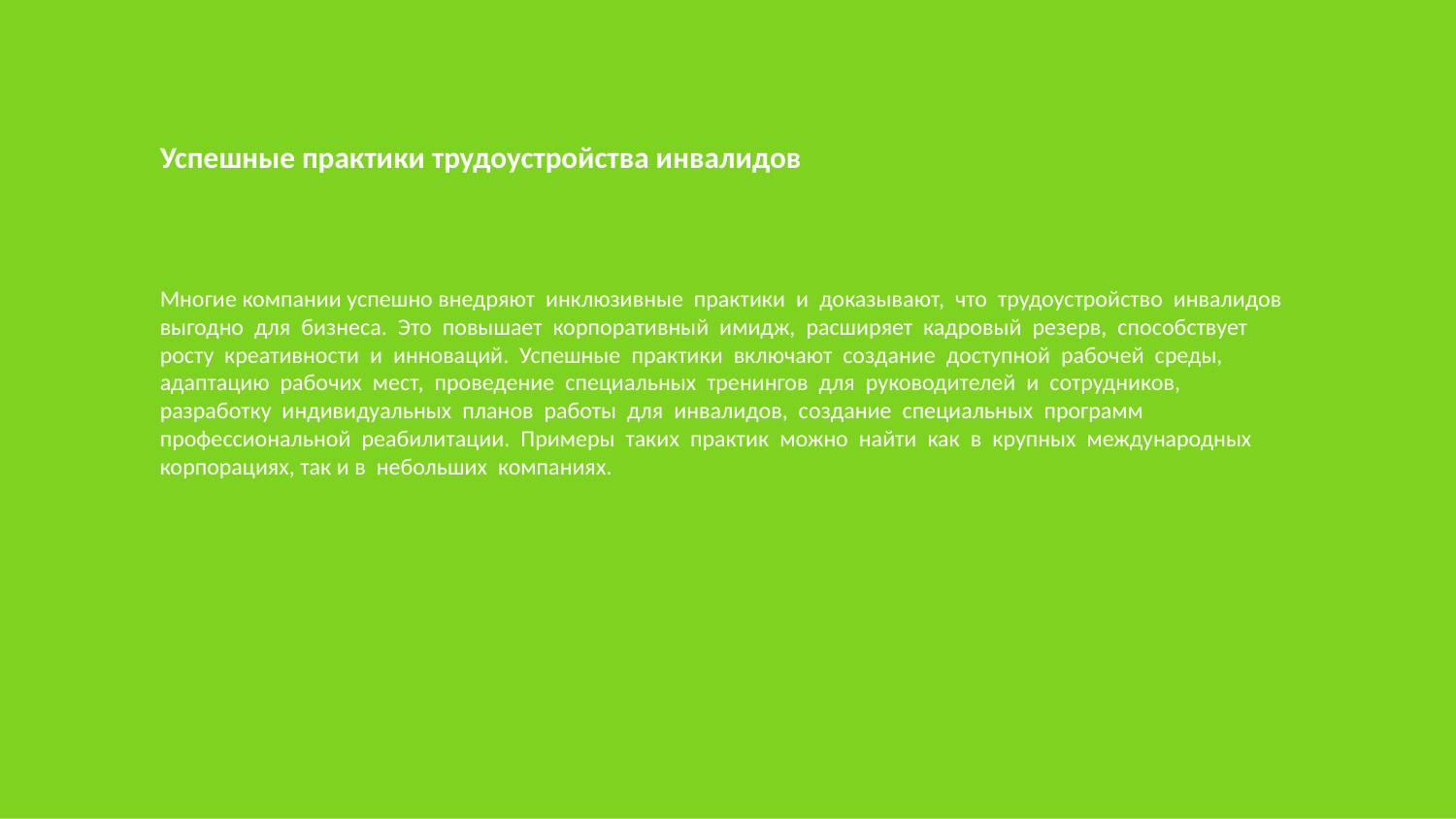

Успешные практики трудоустройства инвалидов
Многие компании успешно внедряют  инклюзивные  практики  и  доказывают,  что  трудоустройство  инвалидов  выгодно  для  бизнеса.  Это  повышает  корпоративный  имидж,  расширяет  кадровый  резерв,  способствует  росту  креативности  и  инноваций.  Успешные  практики  включают  создание  доступной  рабочей  среды,  адаптацию  рабочих  мест,  проведение  специальных  тренингов  для  руководителей  и  сотрудников,  разработку  индивидуальных  планов  работы  для  инвалидов,  создание  специальных  программ  профессиональной  реабилитации.  Примеры  таких  практик  можно  найти  как  в  крупных  международных  корпорациях, так и в  небольших  компаниях.